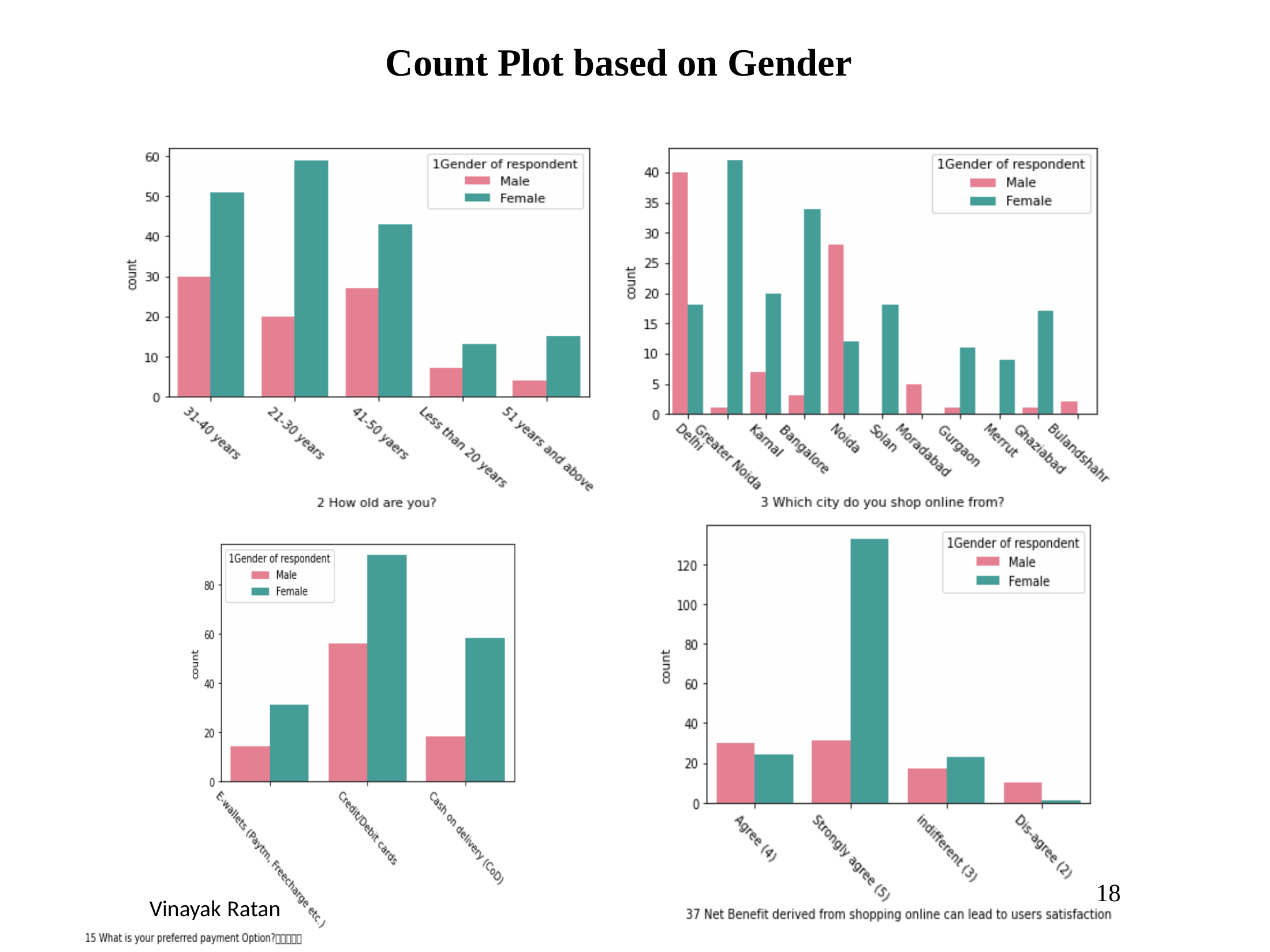

Count Plot based on Gender

18
Vinayak Ratan